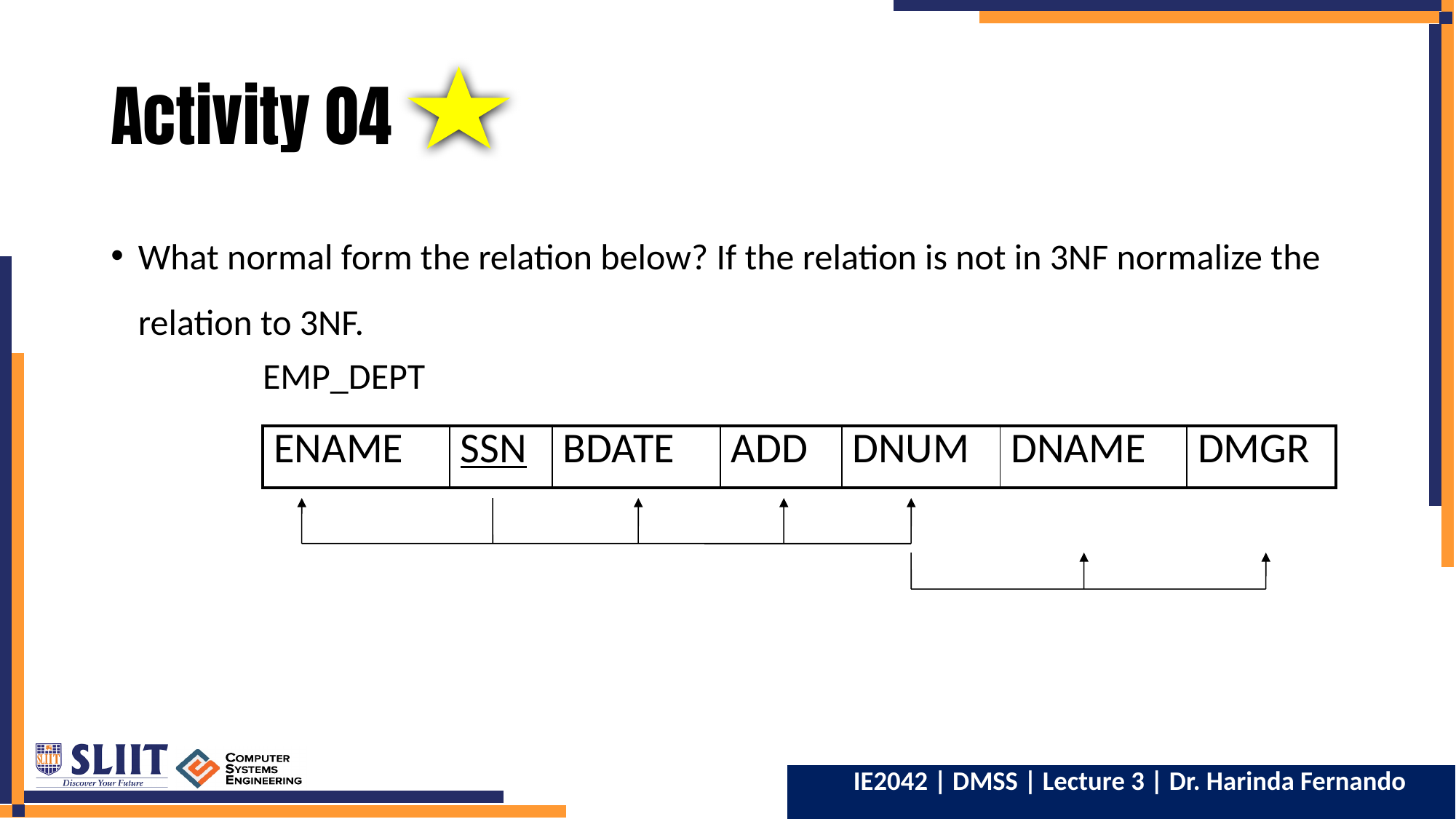

# Activity 04

What normal form the relation below? If the relation is not in 3NF normalize the relation to 3NF.
	         EMP_DEPT

| ENAME | SSN | BDATE | ADD | DNUM | DNAME | DMGR |
| --- | --- | --- | --- | --- | --- | --- |

25
IE2042 | DMSS | Lecture 3 | Dr. Harinda Fernando